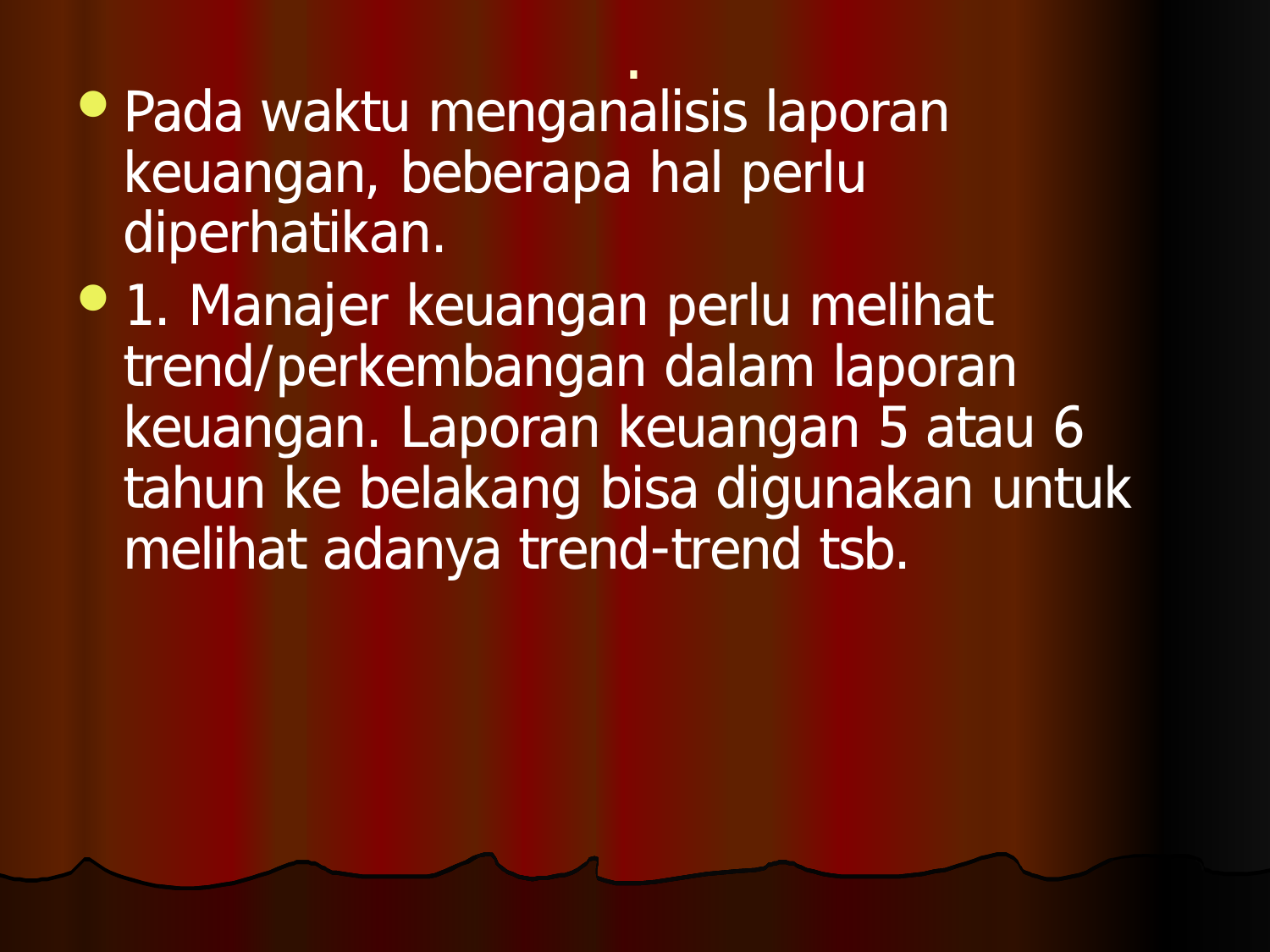

# .
Pada waktu menganalisis laporan keuangan, beberapa hal perlu diperhatikan.
1. Manajer keuangan perlu melihat trend/perkembangan dalam laporan keuangan. Laporan keuangan 5 atau 6 tahun ke belakang bisa digunakan untuk melihat adanya trend-trend tsb.